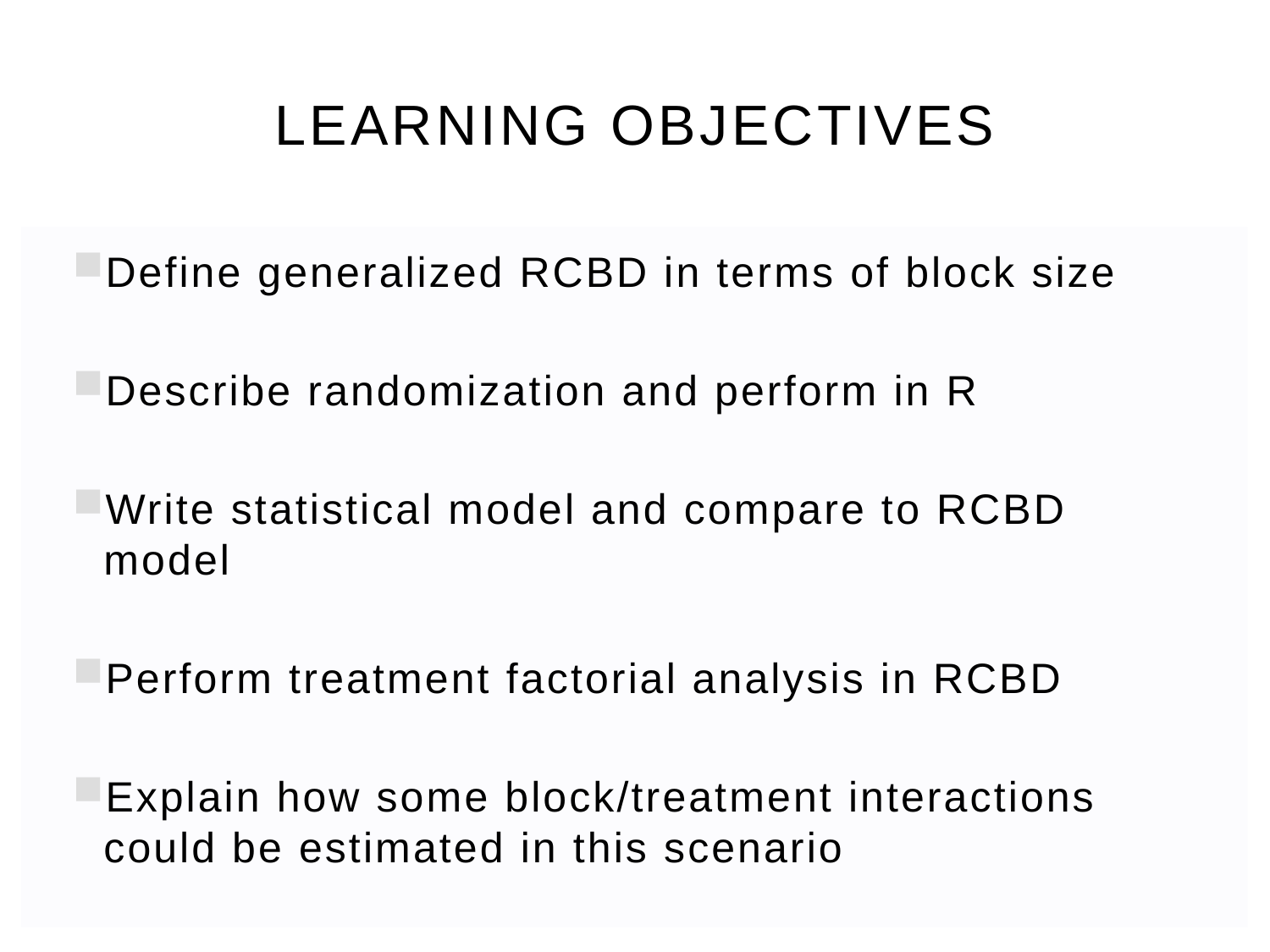

# Learning objectives
Define generalized RCBD in terms of block size

Describe randomization and perform in R

Write statistical model and compare to RCBD model

Perform treatment factorial analysis in RCBD

Explain how some block/treatment interactions could be estimated in this scenario